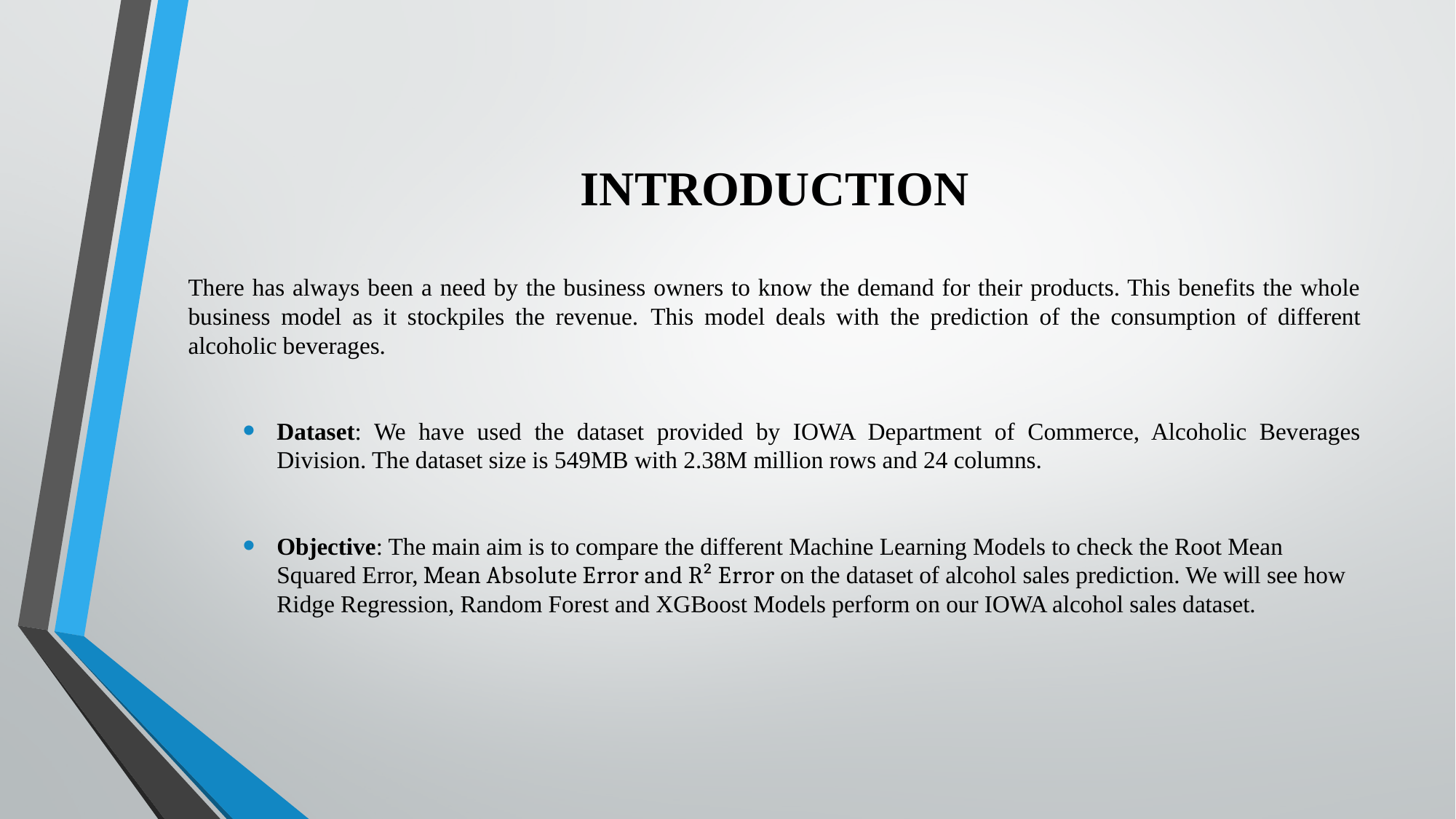

# INTRODUCTION
There has always been a need by the business owners to know the demand for their products. This benefits the whole business model as it stockpiles the revenue. This model deals with the prediction of the consumption of different alcoholic beverages.

Dataset: We have used the dataset provided by IOWA Department of Commerce, Alcoholic Beverages Division. The dataset size is 549MB with 2.38M million rows and 24 columns.

Objective: The main aim is to compare the different Machine Learning Models to check the Root Mean Squared Error, Mean Absolute Error and R² Error on the dataset of alcohol sales prediction. We will see how Ridge Regression, Random Forest and XGBoost Models perform on our IOWA alcohol sales dataset.